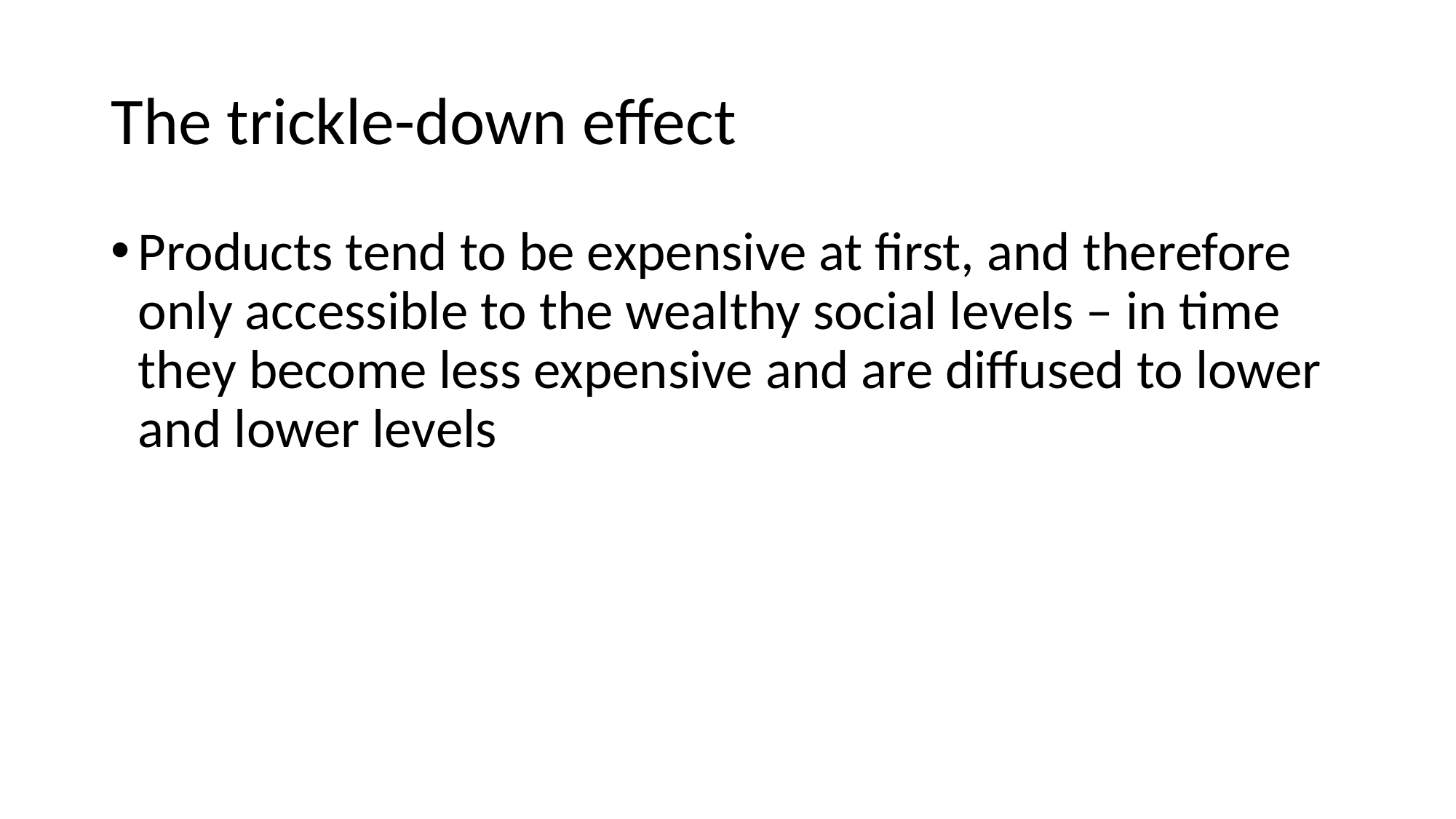

# The trickle-down effect
Products tend to be expensive at first, and therefore only accessible to the wealthy social levels – in time they become less expensive and are diffused to lower and lower levels